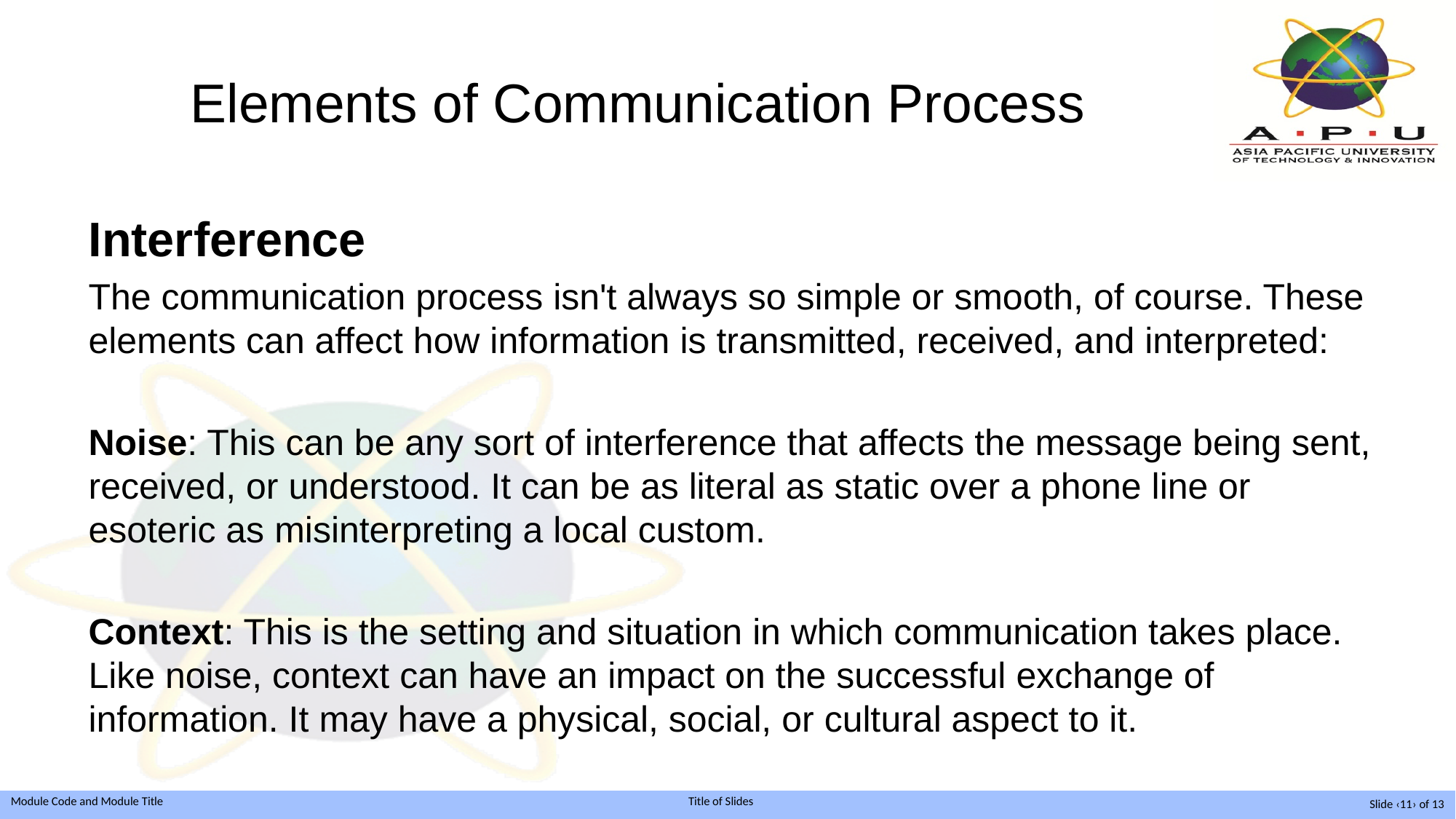

# Elements of Communication Process
Interference
The communication process isn't always so simple or smooth, of course. These elements can affect how information is transmitted, received, and interpreted:

Noise: This can be any sort of interference that affects the message being sent, received, or understood. It can be as literal as static over a phone line or esoteric as misinterpreting a local custom.

Context: This is the setting and situation in which communication takes place. Like noise, context can have an impact on the successful exchange of information. It may have a physical, social, or cultural aspect to it.
Slide ‹11› of 13